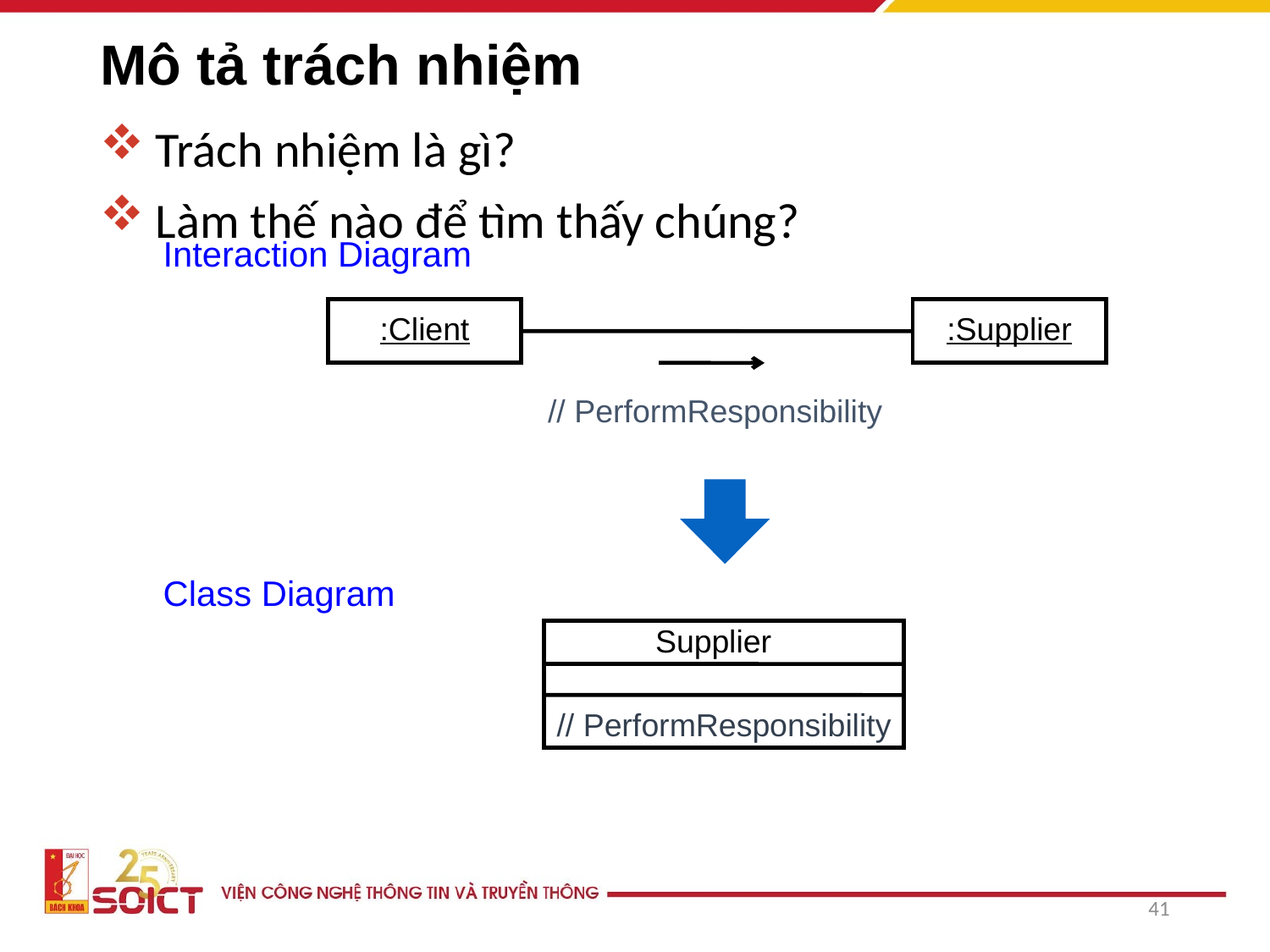

# Mô tả trách nhiệm
Trách nhiệm là gì?
Làm thế nào để tìm thấy chúng?

Interaction Diagram

:Client
:Supplier

// PerformResponsibility

Class Diagram

Supplier
// PerformResponsibility
41